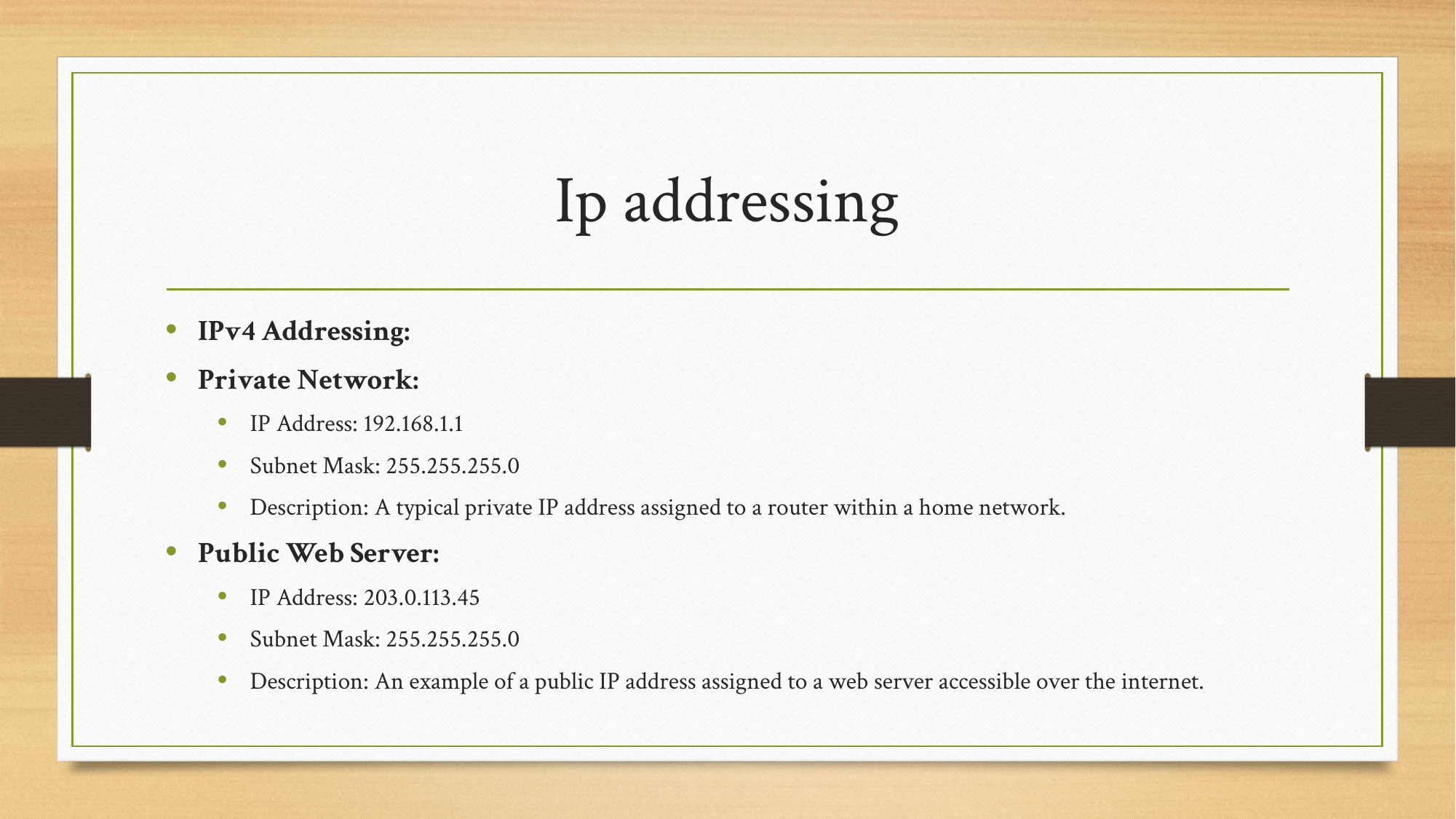

# Ip addressing
IPv4 Addressing:
Private Network:
IP Address: 192.168.1.1
Subnet Mask: 255.255.255.0
Description: A typical private IP address assigned to a router within a home network.
Public Web Server:
IP Address: 203.0.113.45
Subnet Mask: 255.255.255.0
Description: An example of a public IP address assigned to a web server accessible over the internet.